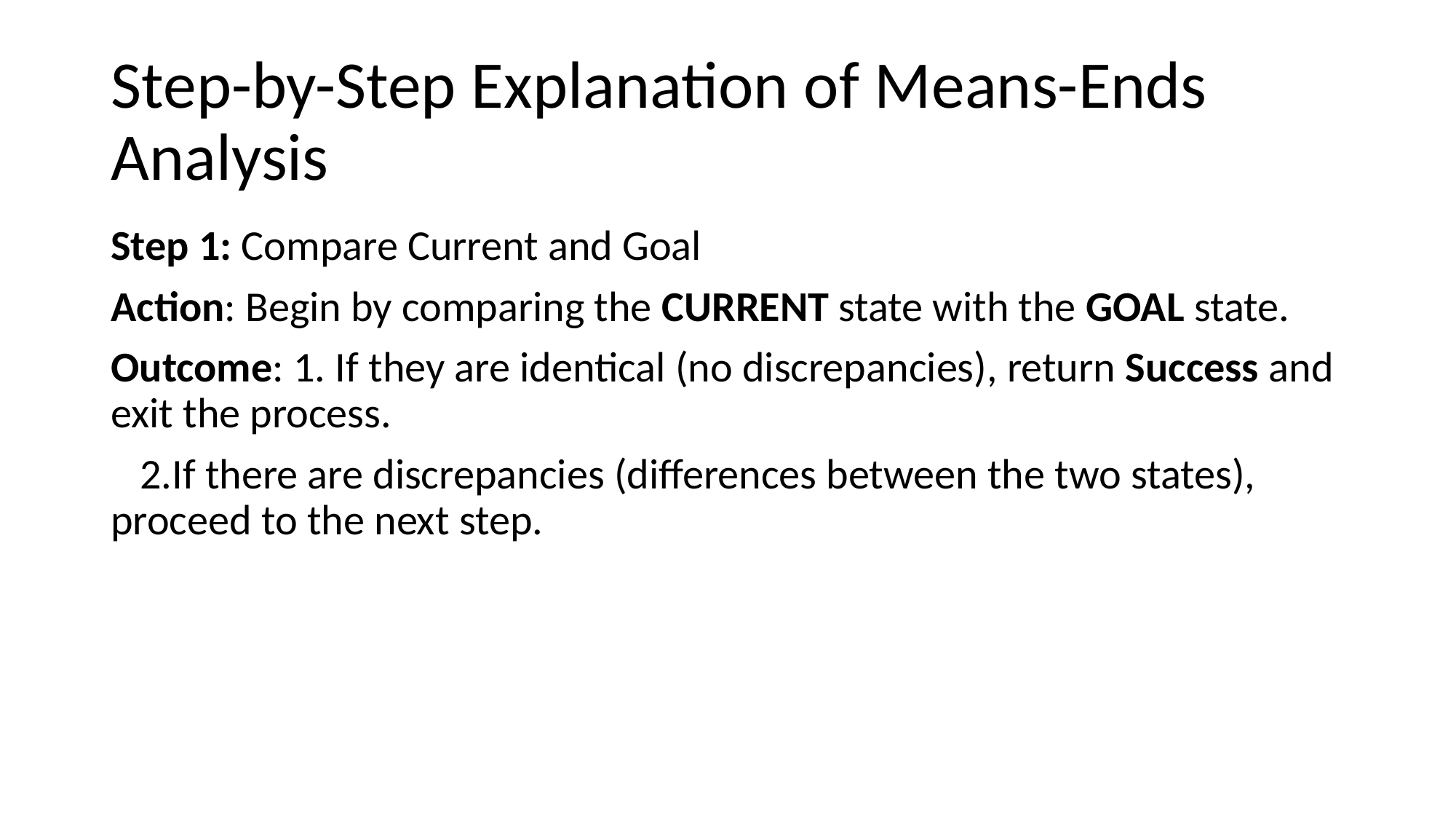

# Step-by-Step Explanation of Means-Ends Analysis
Step 1: Compare Current and Goal
Action: Begin by comparing the CURRENT state with the GOAL state.
Outcome: 1. If they are identical (no discrepancies), return Success and exit the process.
   2.If there are discrepancies (differences between the two states), proceed to the next step.